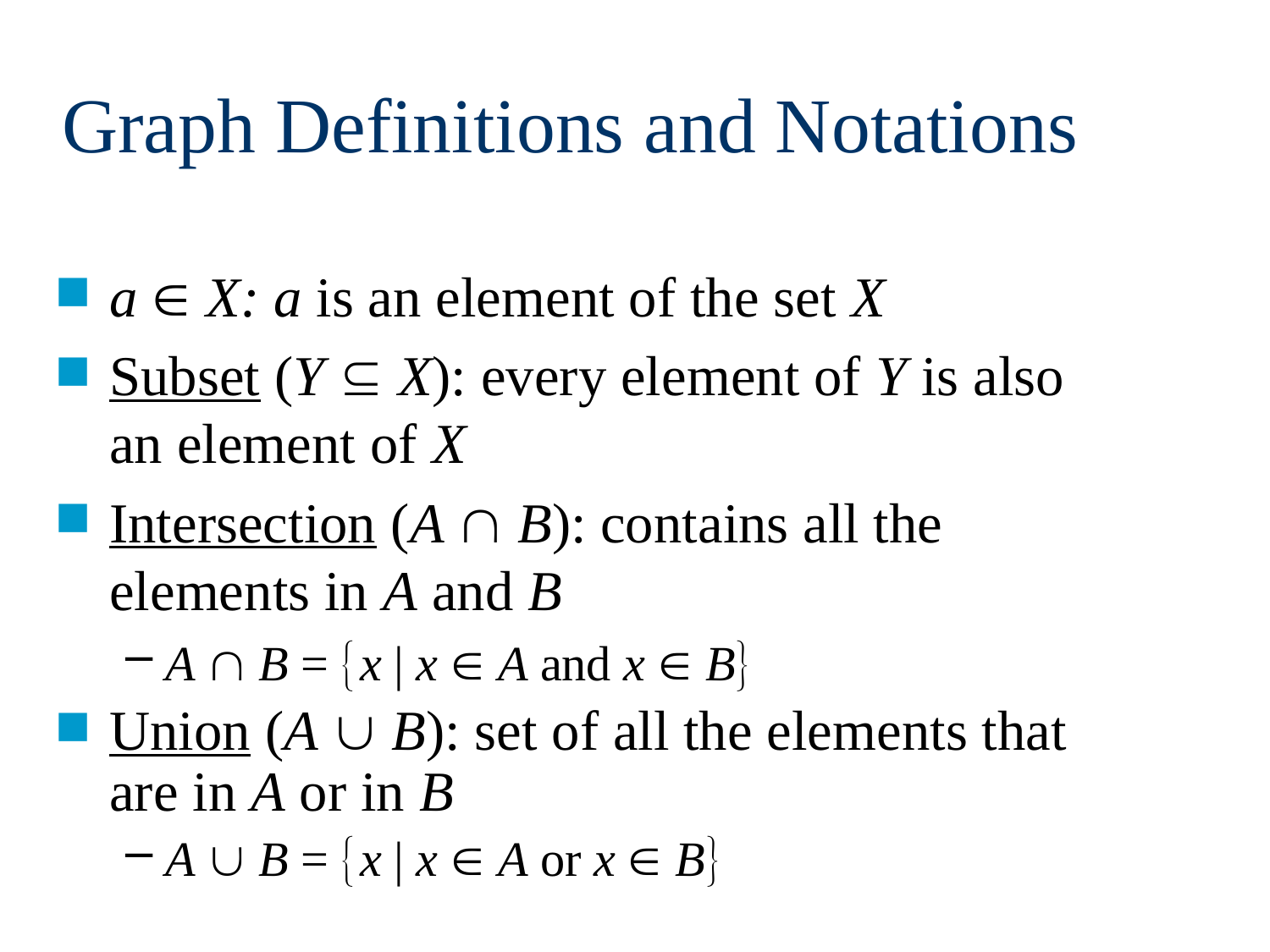

# Graph Definitions and Notations
a ∈ X: a is an element of the set X
Subset (Y ⊆ X): every element of Y is also an element of X
Intersection (A ∩ B): contains all the elements in A and B
A ∩ B = {x | x ∈ A and x ∈ B}
Union (A ∪ B): set of all the elements that are in A or in B
A ∪ B = {x | x ∈ A or x ∈ B}
18